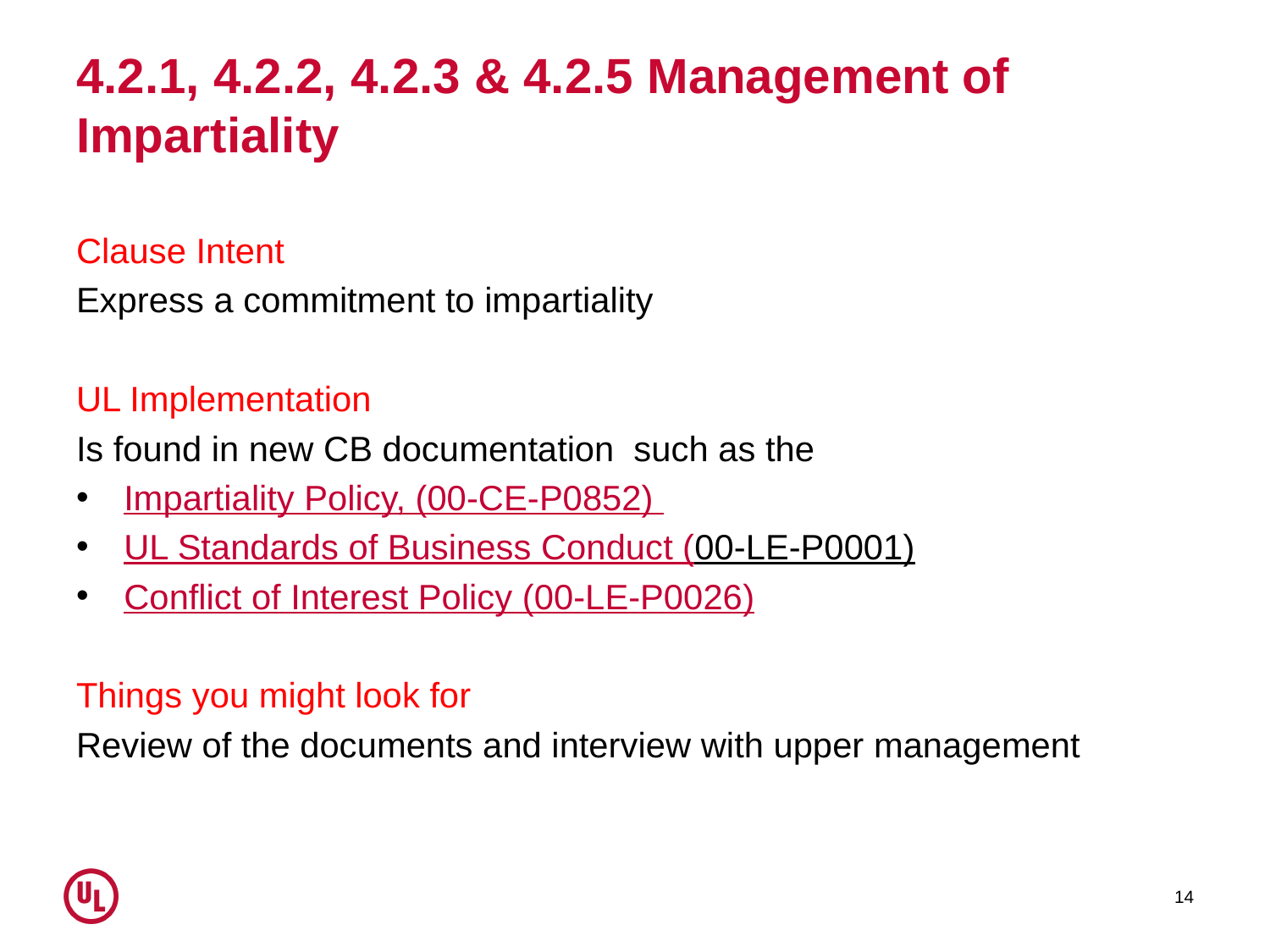

# 4.2.1, 4.2.2, 4.2.3 & 4.2.5 Management of Impartiality
Clause Intent
Express a commitment to impartiality

UL Implementation
Is found in new CB documentation  such as the
Impartiality Policy, (00-CE-P0852)
UL Standards of Business Conduct (00-LE-P0001)
Conflict of Interest Policy (00-LE-P0026)

Things you might look for
Review of the documents and interview with upper management

14